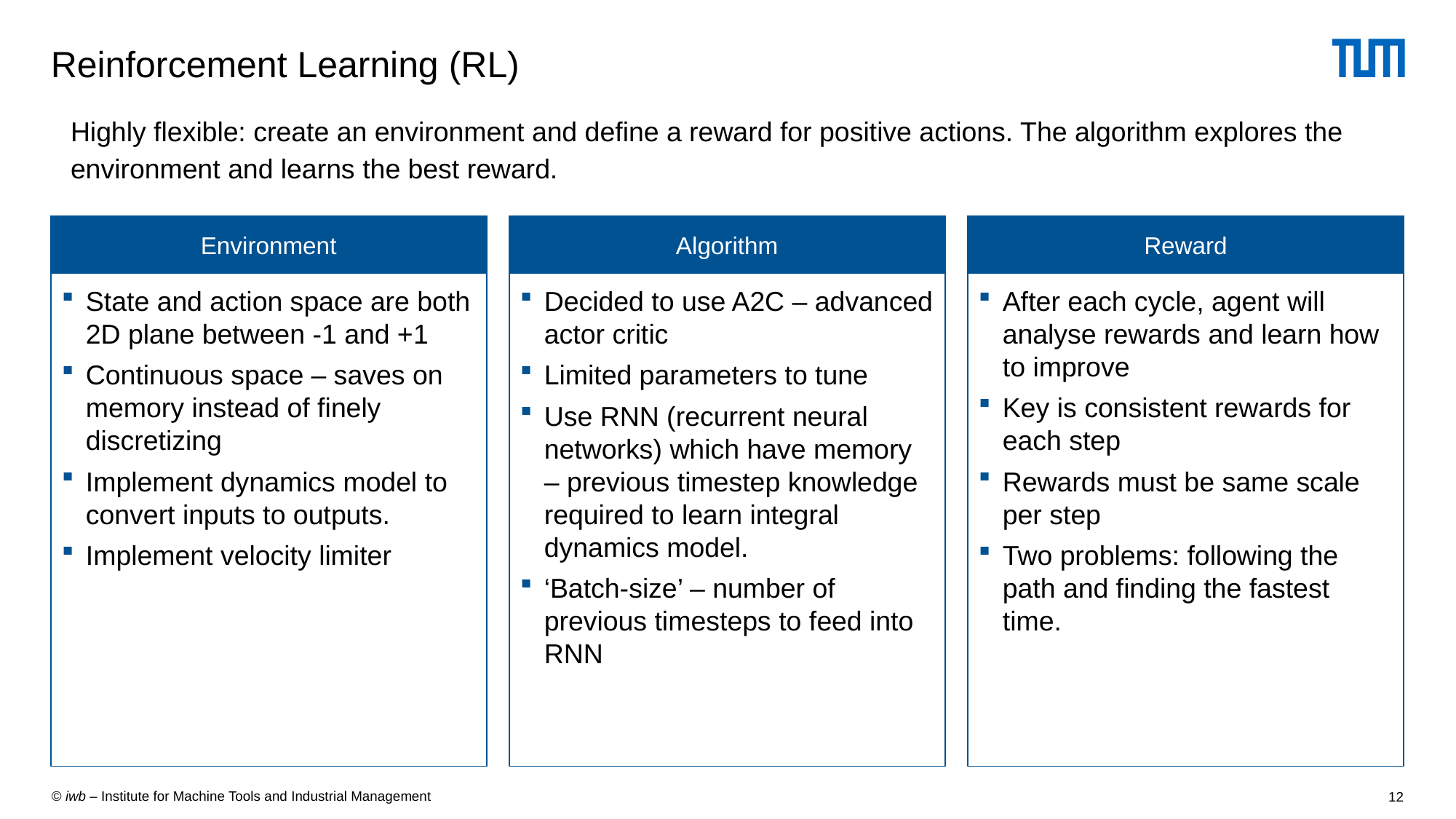

# Reinforcement Learning (RL)
Highly flexible: create an environment and define a reward for positive actions. The algorithm explores the environment and learns the best reward.
Environment
Algorithm
Reward
State and action space are both 2D plane between -1 and +1
Continuous space – saves on memory instead of finely discretizing
Implement dynamics model to convert inputs to outputs.
Implement velocity limiter

Decided to use A2C – advanced actor critic
Limited parameters to tune
Use RNN (recurrent neural networks) which have memory – previous timestep knowledge required to learn integral dynamics model.
‘Batch-size’ – number of previous timesteps to feed into RNN
After each cycle, agent will analyse rewards and learn how to improve
Key is consistent rewards for each step
Rewards must be same scale per step
Two problems: following the path and finding the fastest time.
12